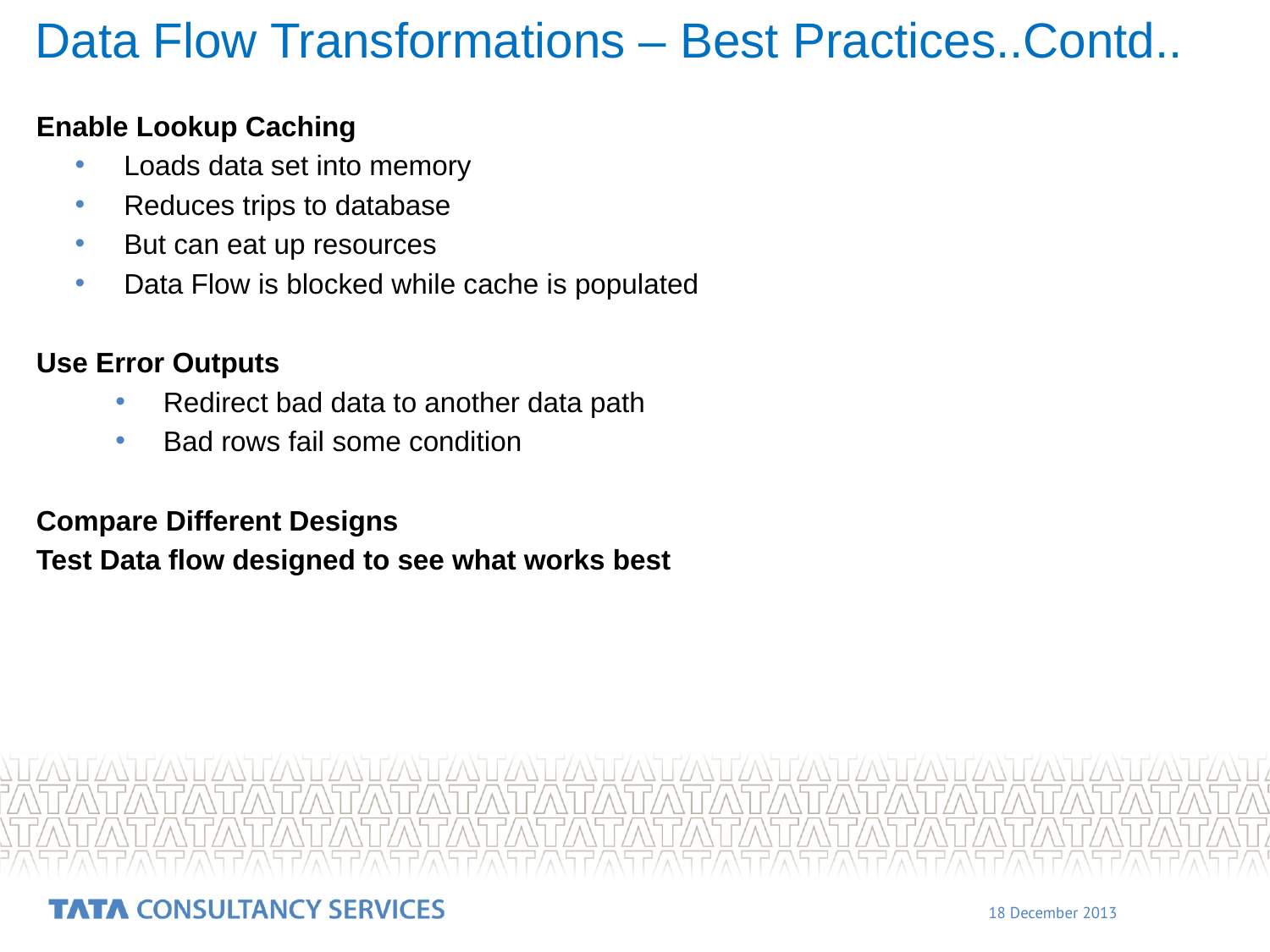

# Data Flow Transformations – Best Practices..Contd..
Enable Lookup Caching
Loads data set into memory
Reduces trips to database
But can eat up resources
Data Flow is blocked while cache is populated

Use Error Outputs
Redirect bad data to another data path
Bad rows fail some condition

Compare Different Designs
Test Data flow designed to see what works best